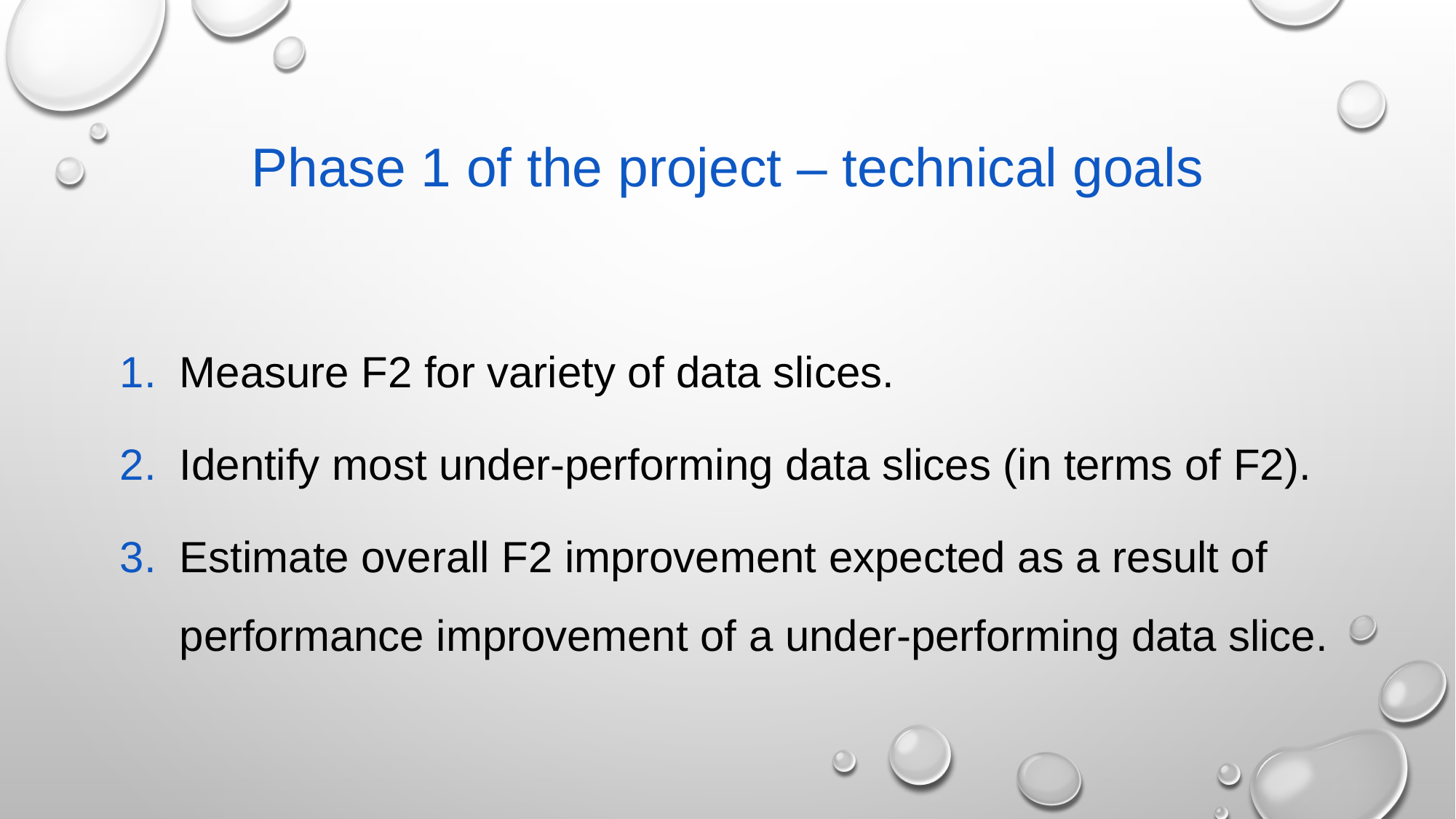

# Phase 1 of the project – technical goals

Measure F2 for variety of data slices.
Identify most under-performing data slices (in terms of F2).
Estimate overall F2 improvement expected as a result of performance improvement of a under-performing data slice.